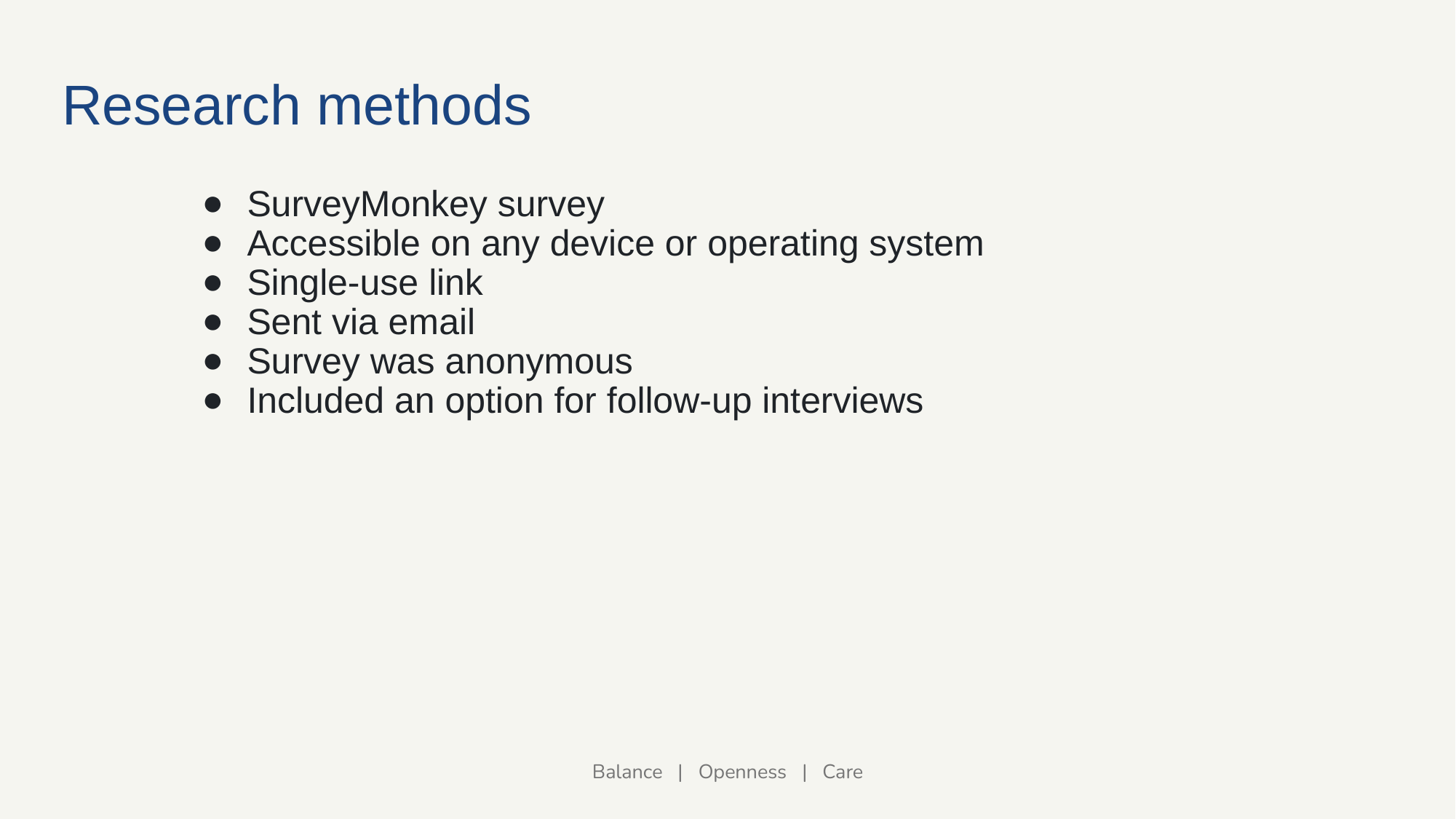

# Research methods
SurveyMonkey survey
Accessible on any device or operating system
Single-use link
Sent via email
Survey was anonymous
Included an option for follow-up interviews